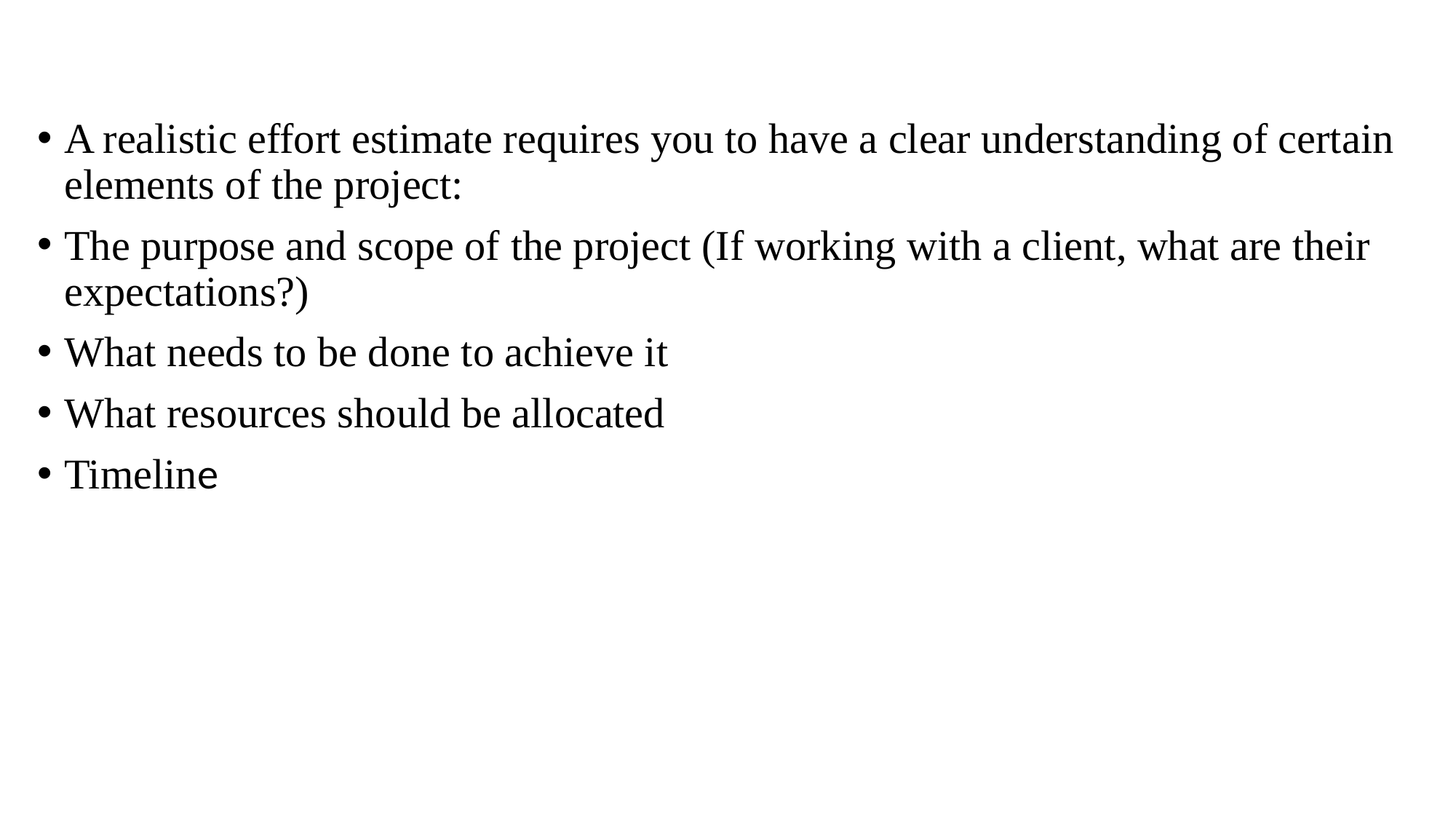

A realistic effort estimate requires you to have a clear understanding of certain elements of the project:
The purpose and scope of the project (If working with a client, what are their expectations?)
What needs to be done to achieve it
What resources should be allocated
Timeline